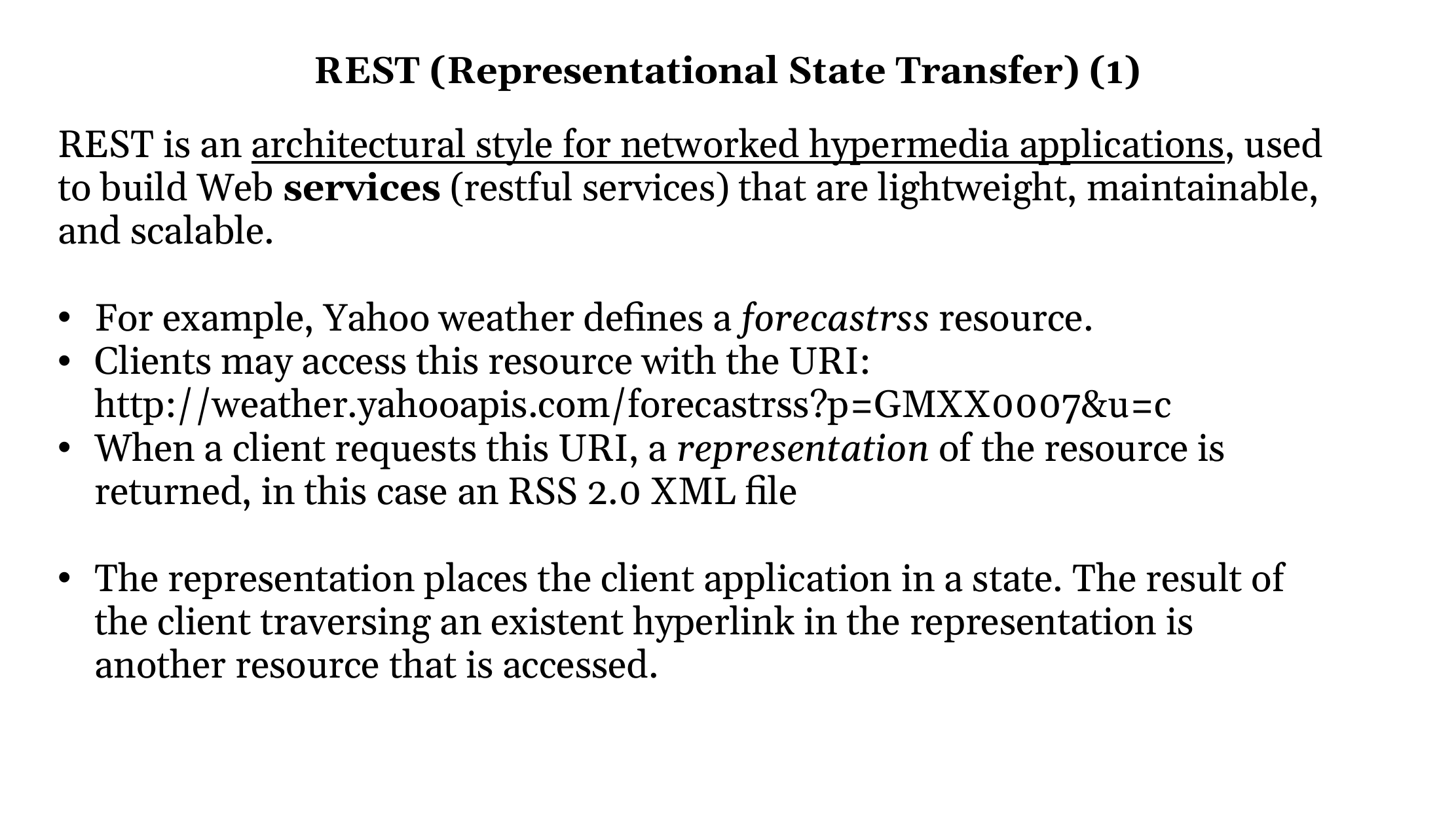

# REST (Representational State Transfer) (1)
REST is an architectural style for networked hypermedia applications, used to build Web services (restful services) that are lightweight, maintainable, and scalable.

For example, Yahoo weather defines a forecastrss resource.
Clients may access this resource with the URI: http://weather.yahooapis.com/forecastrss?p=GMXX0007&u=c
When a client requests this URI, a representation of the resource is returned, in this case an RSS 2.0 XML file

The representation places the client application in a state. The result of the client traversing an existent hyperlink in the representation is another resource that is accessed.